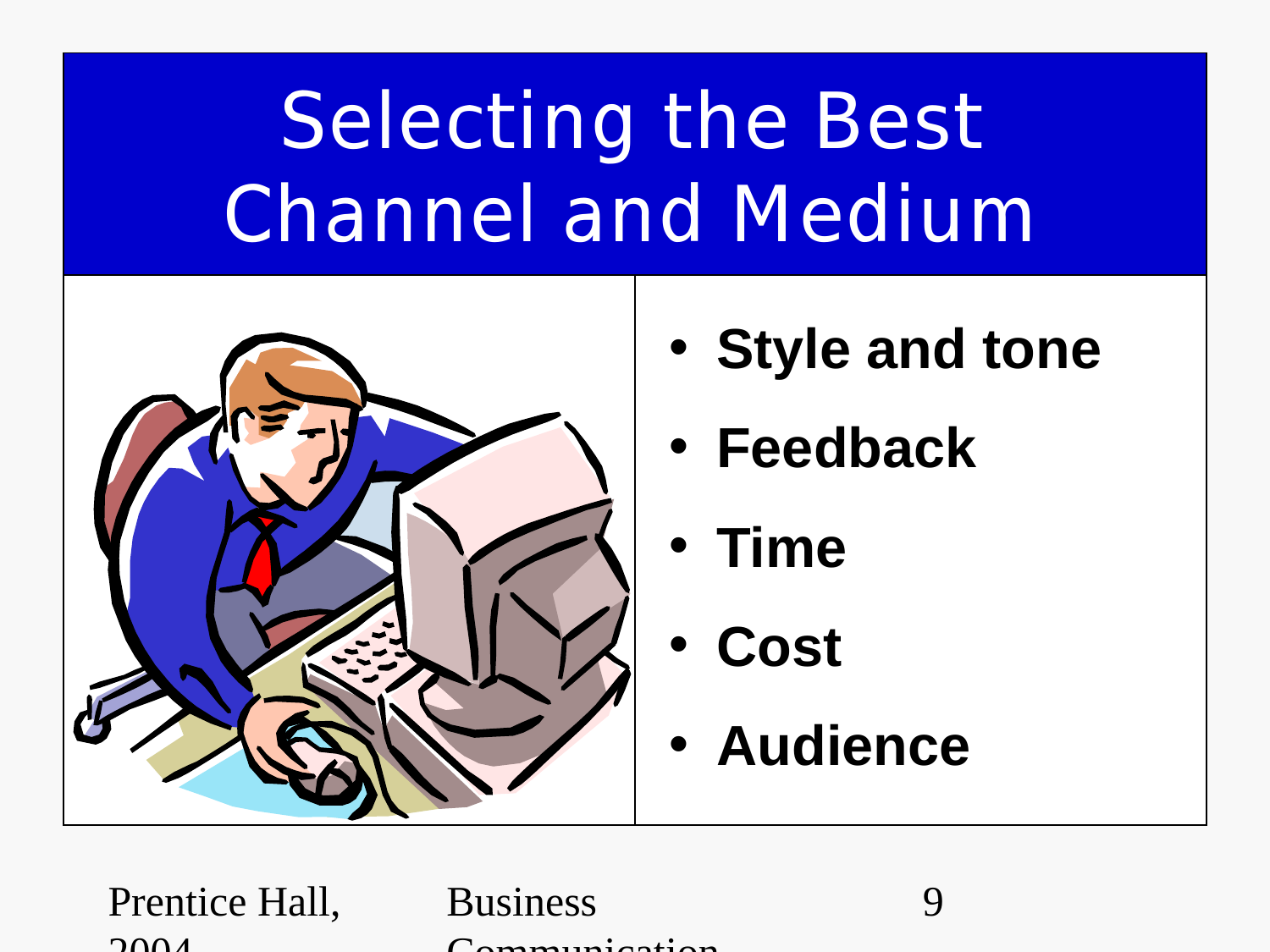

# Selecting the Best Channel and Medium

Style and tone
Feedback
Time
Cost
Audience
Prentice Hall, 2004
Business Communication Essentials
9